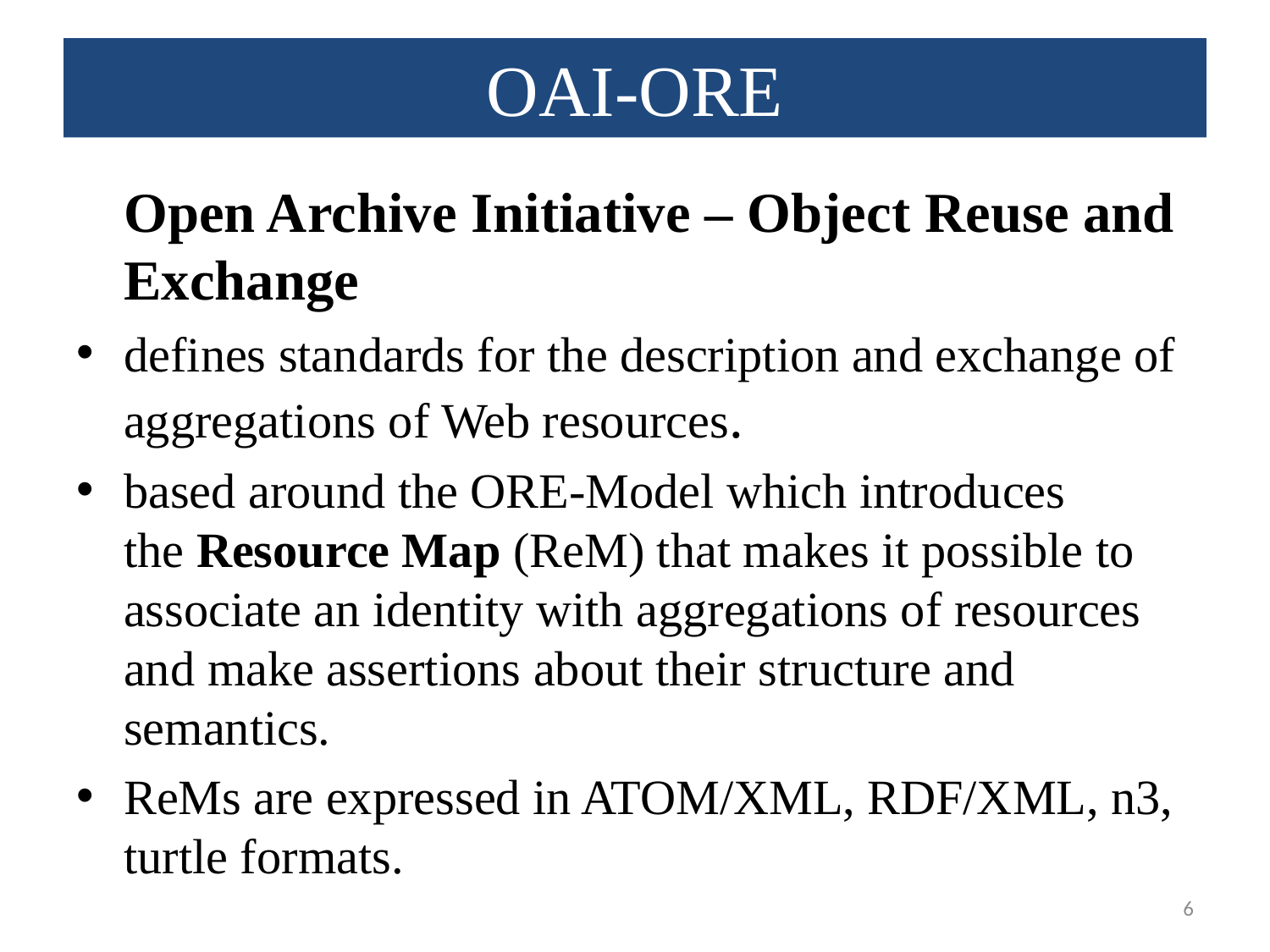

# OAI-ORE
	Open Archive Initiative – Object Reuse and Exchange
defines standards for the description and exchange of aggregations of Web resources.
based around the ORE-Model which introduces the Resource Map (ReM) that makes it possible to associate an identity with aggregations of resources and make assertions about their structure and semantics.
ReMs are expressed in ATOM/XML, RDF/XML, n3, turtle formats.
6